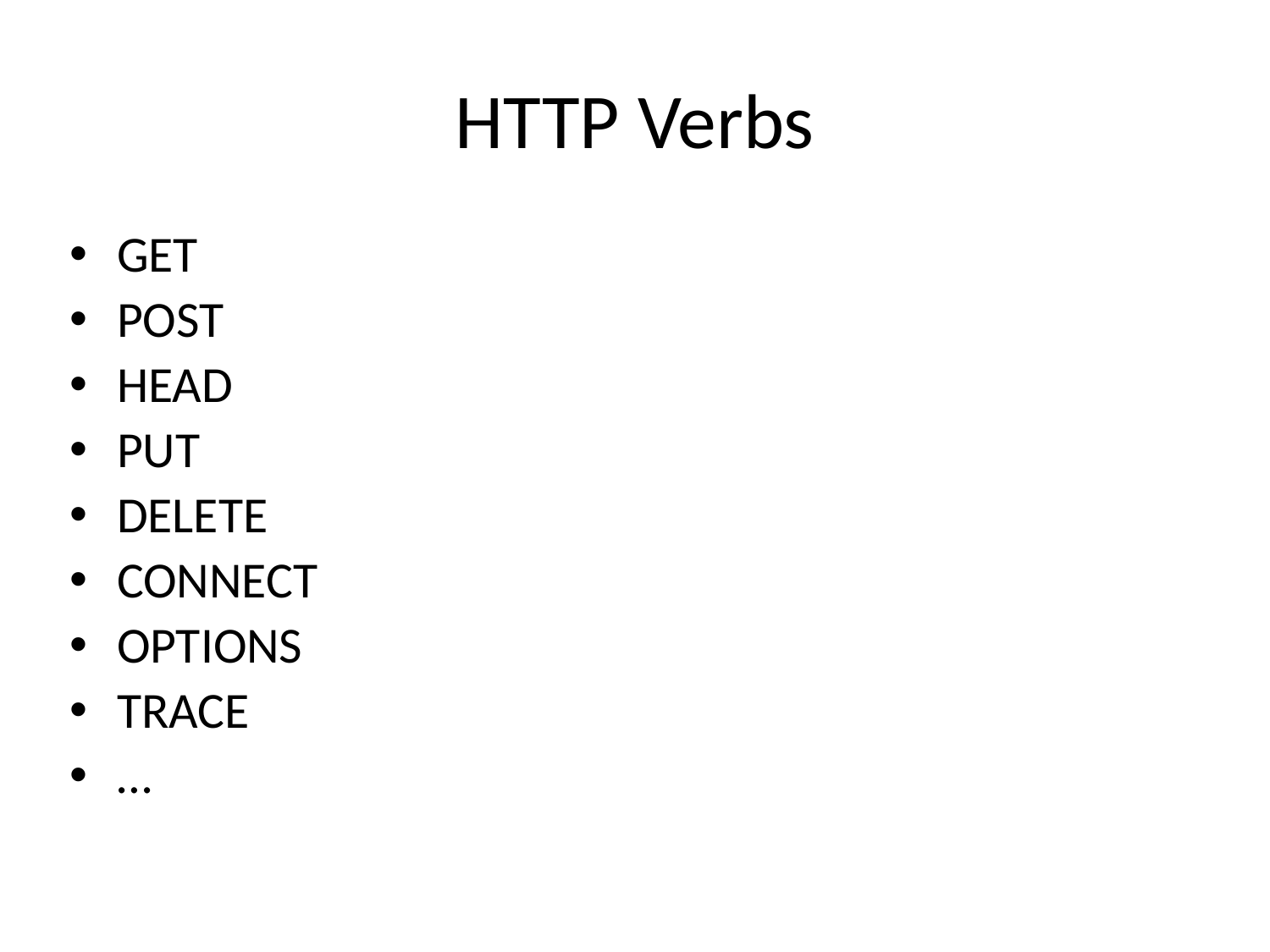

# HTTP Verbs
GET
POST
HEAD
PUT
DELETE
CONNECT
OPTIONS
TRACE
…